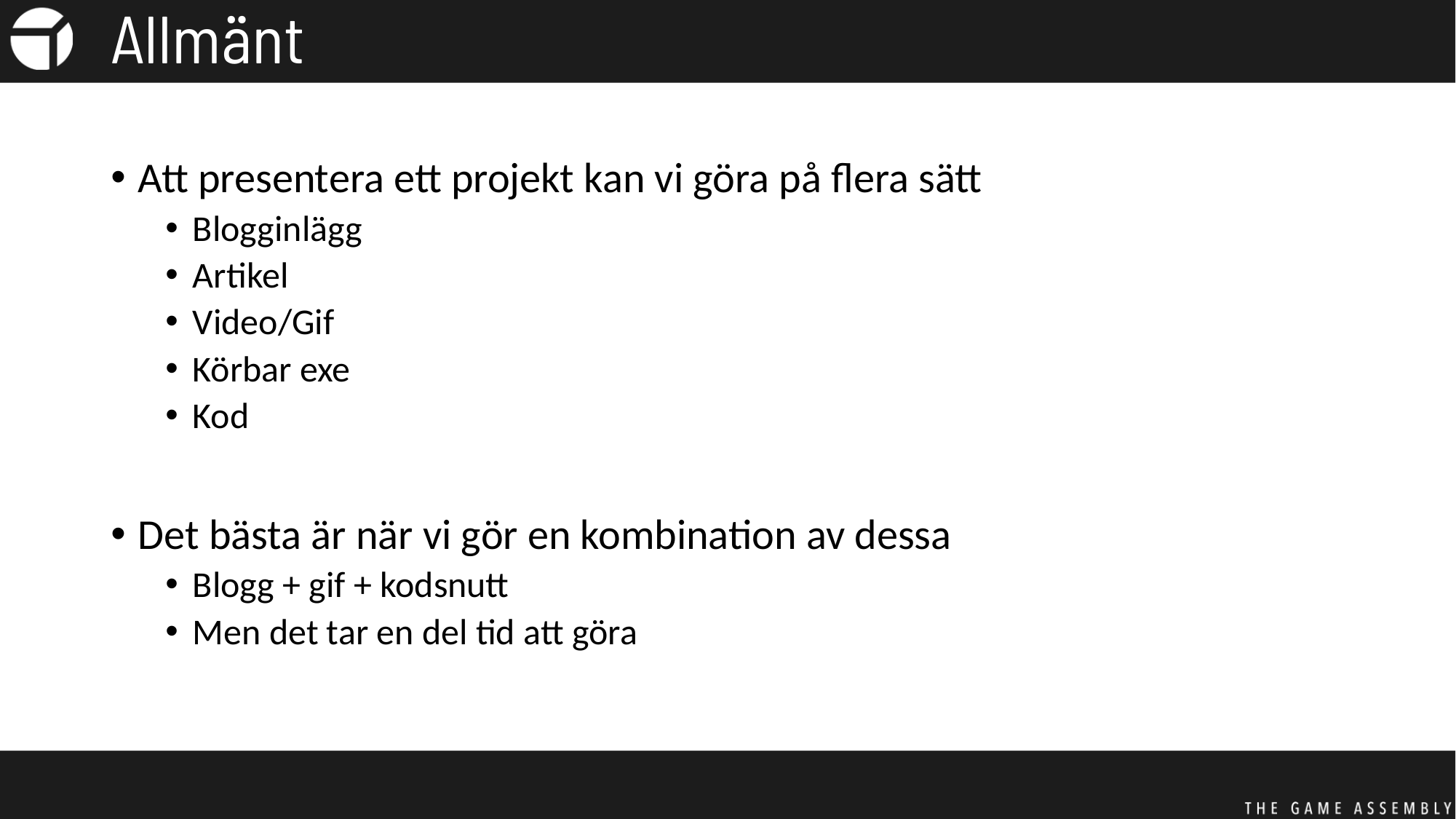

# Allmänt

Att presentera ett projekt kan vi göra på flera sätt
Blogginlägg
Artikel
Video/Gif
Körbar exe
Kod

Det bästa är när vi gör en kombination av dessa
Blogg + gif + kodsnutt
Men det tar en del tid att göra